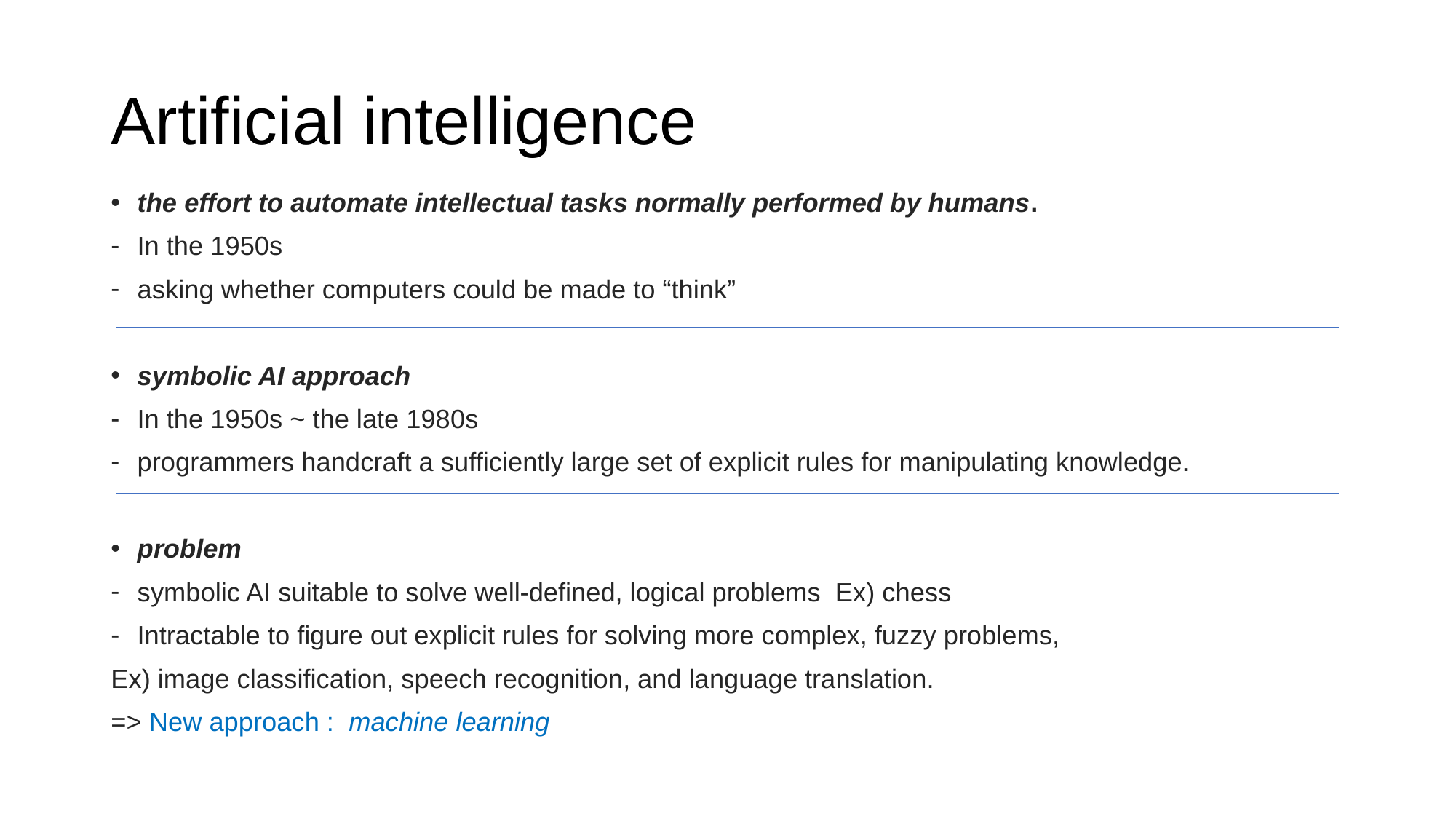

# Artificial intelligence
the effort to automate intellectual tasks normally performed by humans.
In the 1950s
asking whether computers could be made to “think”

symbolic AI approach
In the 1950s ~ the late 1980s
programmers handcraft a sufficiently large set of explicit rules for manipulating knowledge.

problem
symbolic AI suitable to solve well-defined, logical problems  Ex) chess
Intractable to figure out explicit rules for solving more complex, fuzzy problems,
Ex) image classification, speech recognition, and language translation.
=> New approach :  machine learning